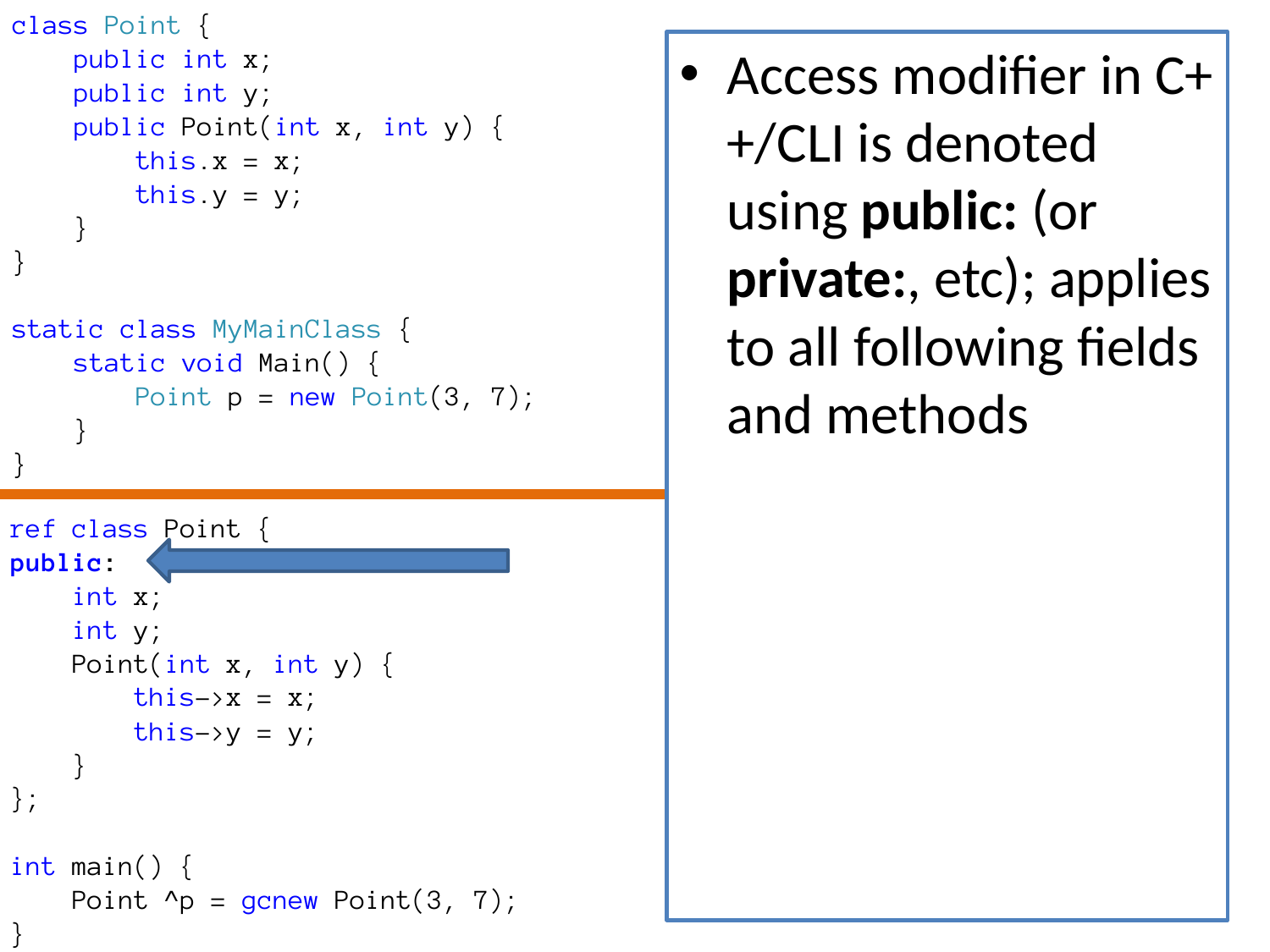

class Point {
    public int x;
    public int y;
    public Point(int x, int y) {
        this.x = x;
        this.y = y;
    }
}

static class MyMainClass {
    static void Main() {
        Point p = new Point(3, 7);
    }
}

Access modifier in C++/CLI is denoted using public: (or private:, etc); applies to all following fields and methods

ref class Point {
public:
    int x;
    int y;
    Point(int x, int y) {
        this->x = x;
        this->y = y;
    }
};

int main() {
    Point ^p = gcnew Point(3, 7);
}